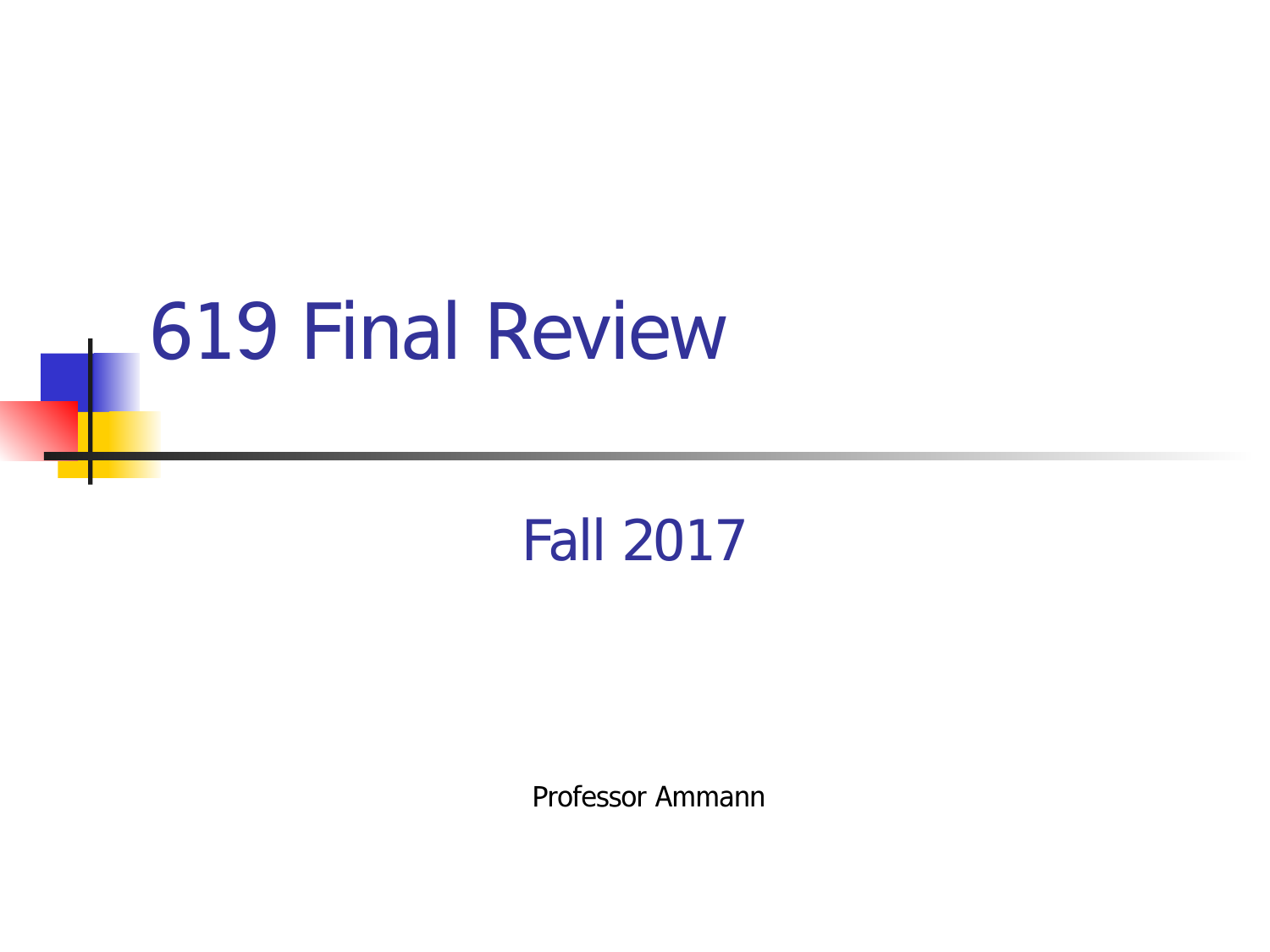

# 619 Final Review
Fall 2017
Professor Ammann